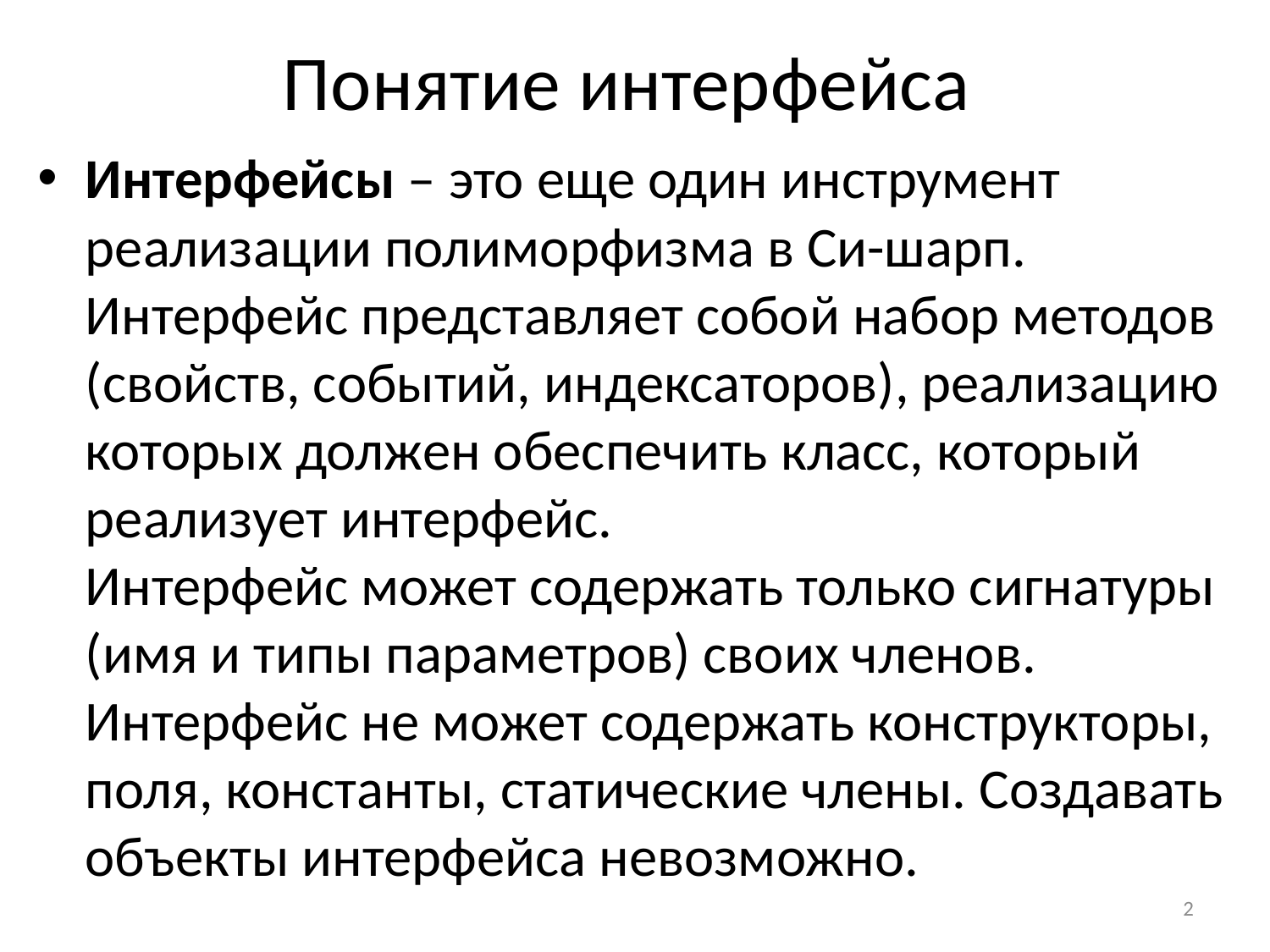

# Понятие интерфейса
Интерфейсы – это еще один инструмент реализации полиморфизма в Си-шарп. Интерфейс представляет собой набор методов (свойств, событий, индексаторов), реализацию которых должен обеспечить класс, который реализует интерфейс.
Интерфейс может содержать только сигнатуры (имя и типы параметров) своих членов. Интерфейс не может содержать конструкторы, поля, константы, статические члены. Создавать объекты интерфейса невозможно.
2